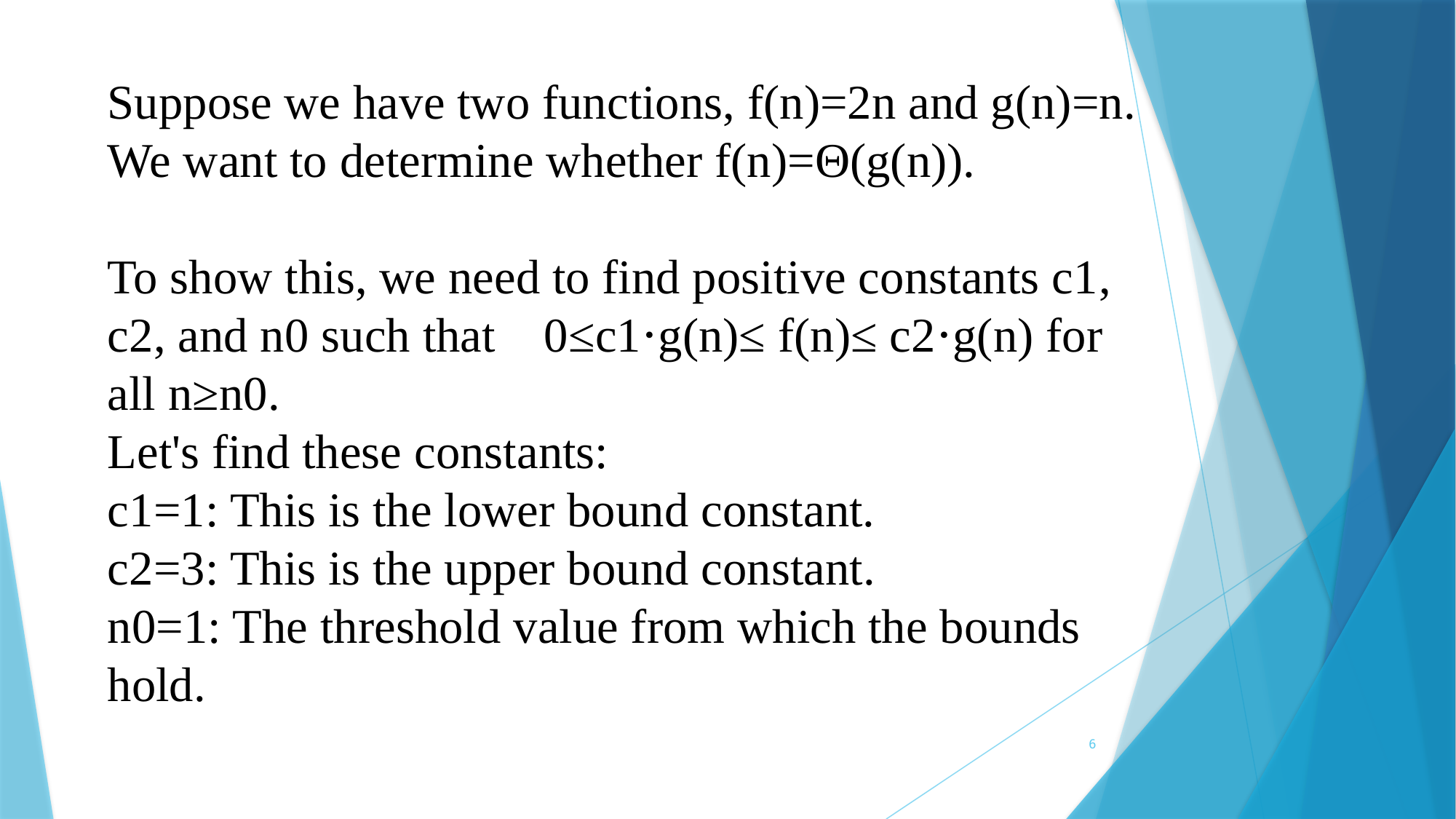

Suppose we have two functions, f(n)=2n and g(n)=n. We want to determine whether f(n)=Θ(g(n)).

To show this, we need to find positive constants c1​, c2​, and n0​ such that    0≤c1​⋅g(n)≤ f(n)≤ c2​⋅g(n) for all n≥n0​.
Let's find these constants:
c1​=1: This is the lower bound constant.
c2​=3: This is the upper bound constant.
n0​=1: The threshold value from which the bounds hold.

6